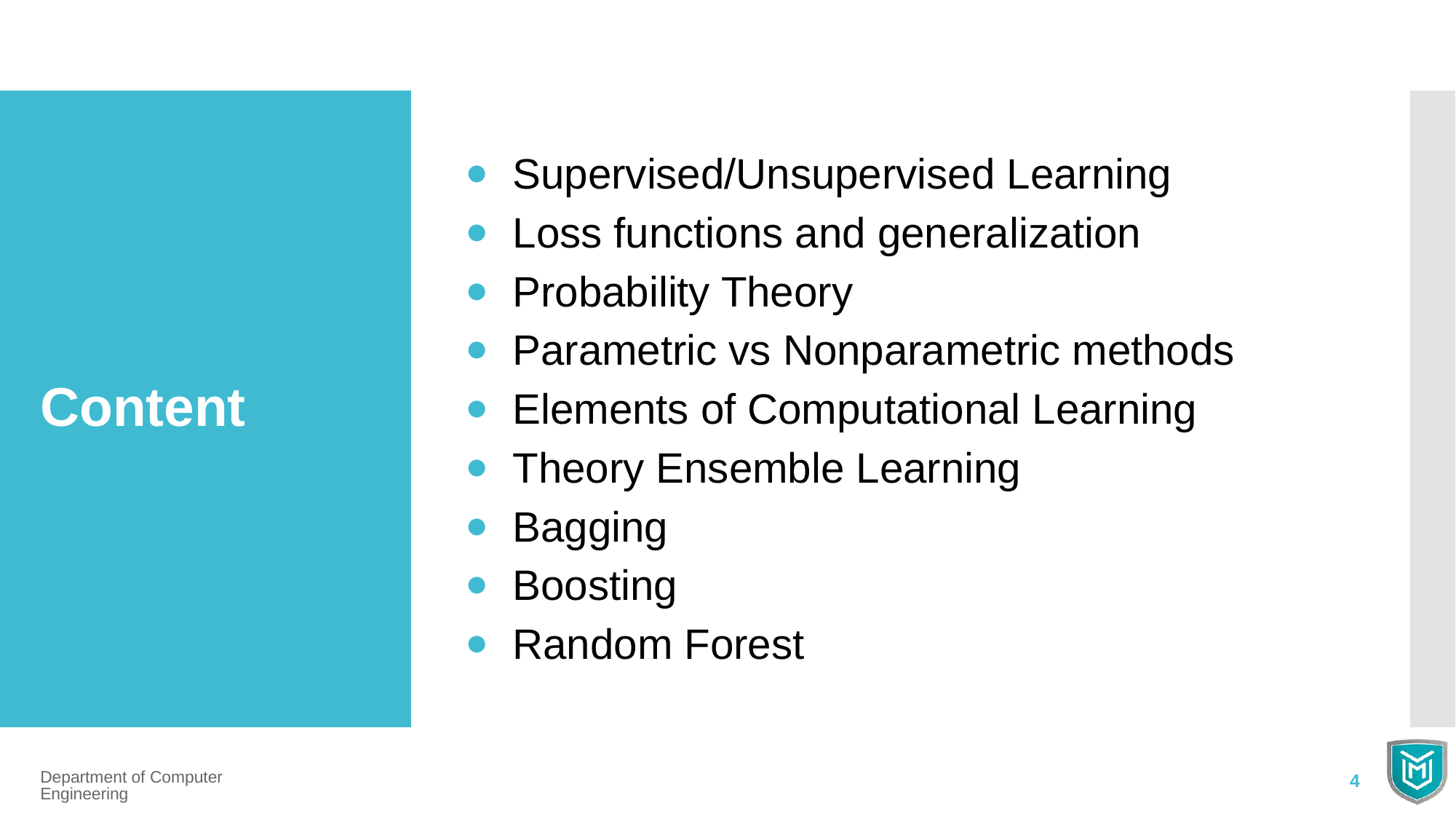

Supervised/Unsupervised Learning
Loss functions and generalization
Probability Theory
Parametric vs Nonparametric methods
Elements of Computational Learning
Theory Ensemble Learning
Bagging
Boosting
Random Forest
Content
Department of Computer Engineering
4